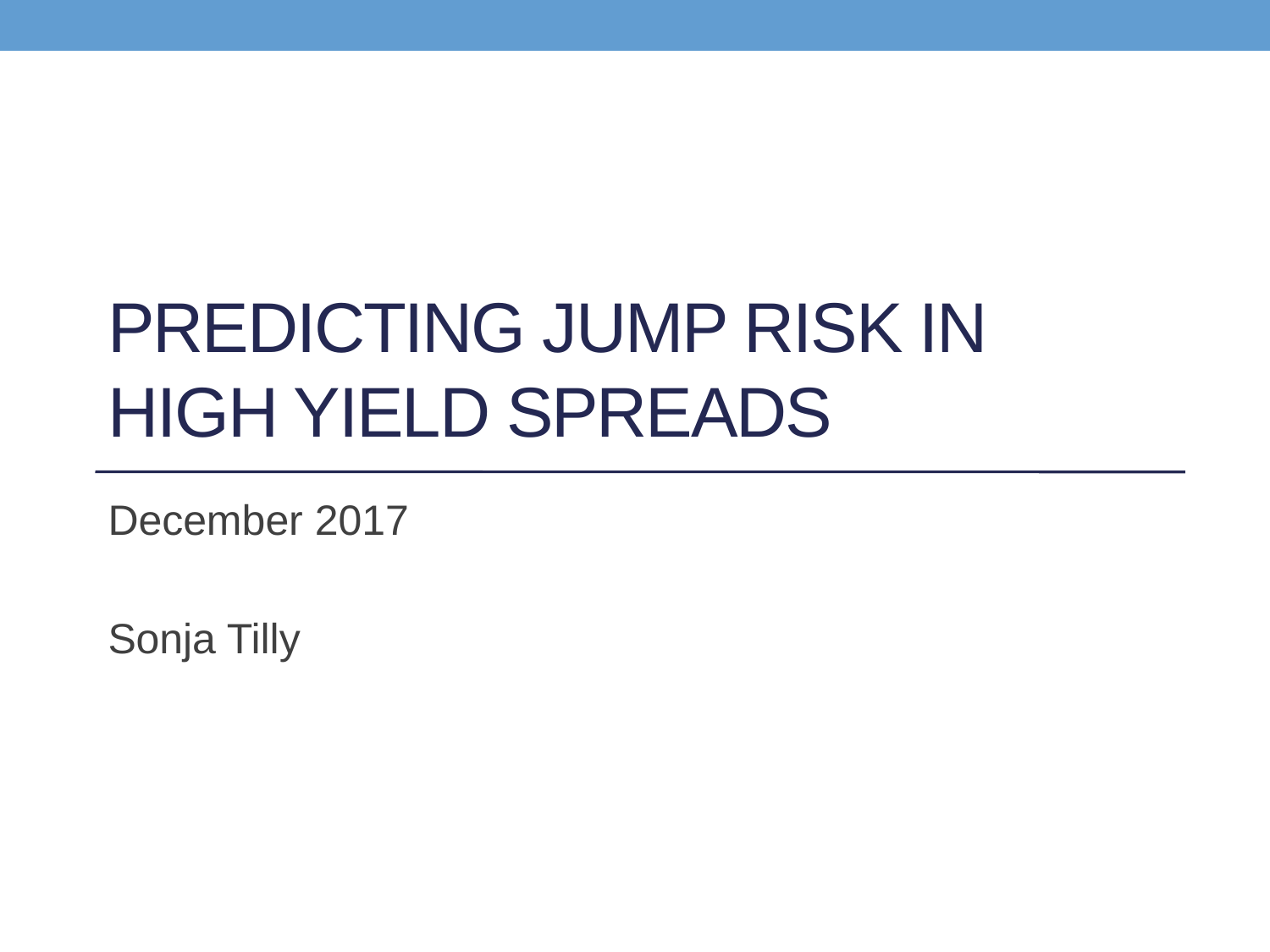

# Predicting jump risk in high yield spreads
December 2017

Sonja Tilly